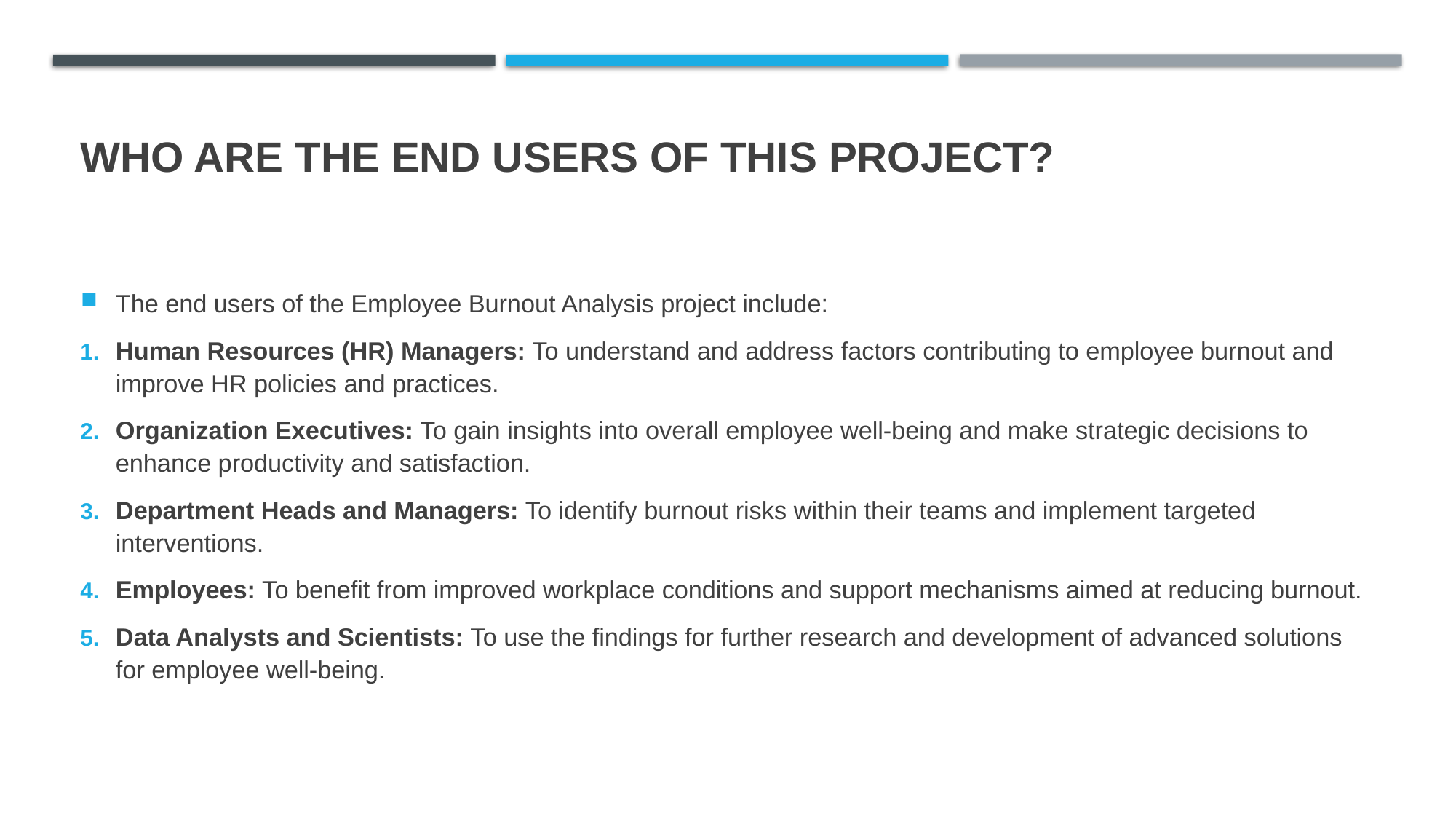

# WHO ARE THE END USERS of this project?
The end users of the Employee Burnout Analysis project include:
Human Resources (HR) Managers: To understand and address factors contributing to employee burnout and improve HR policies and practices.
Organization Executives: To gain insights into overall employee well-being and make strategic decisions to enhance productivity and satisfaction.
Department Heads and Managers: To identify burnout risks within their teams and implement targeted interventions.
Employees: To benefit from improved workplace conditions and support mechanisms aimed at reducing burnout.
Data Analysts and Scientists: To use the findings for further research and development of advanced solutions for employee well-being.